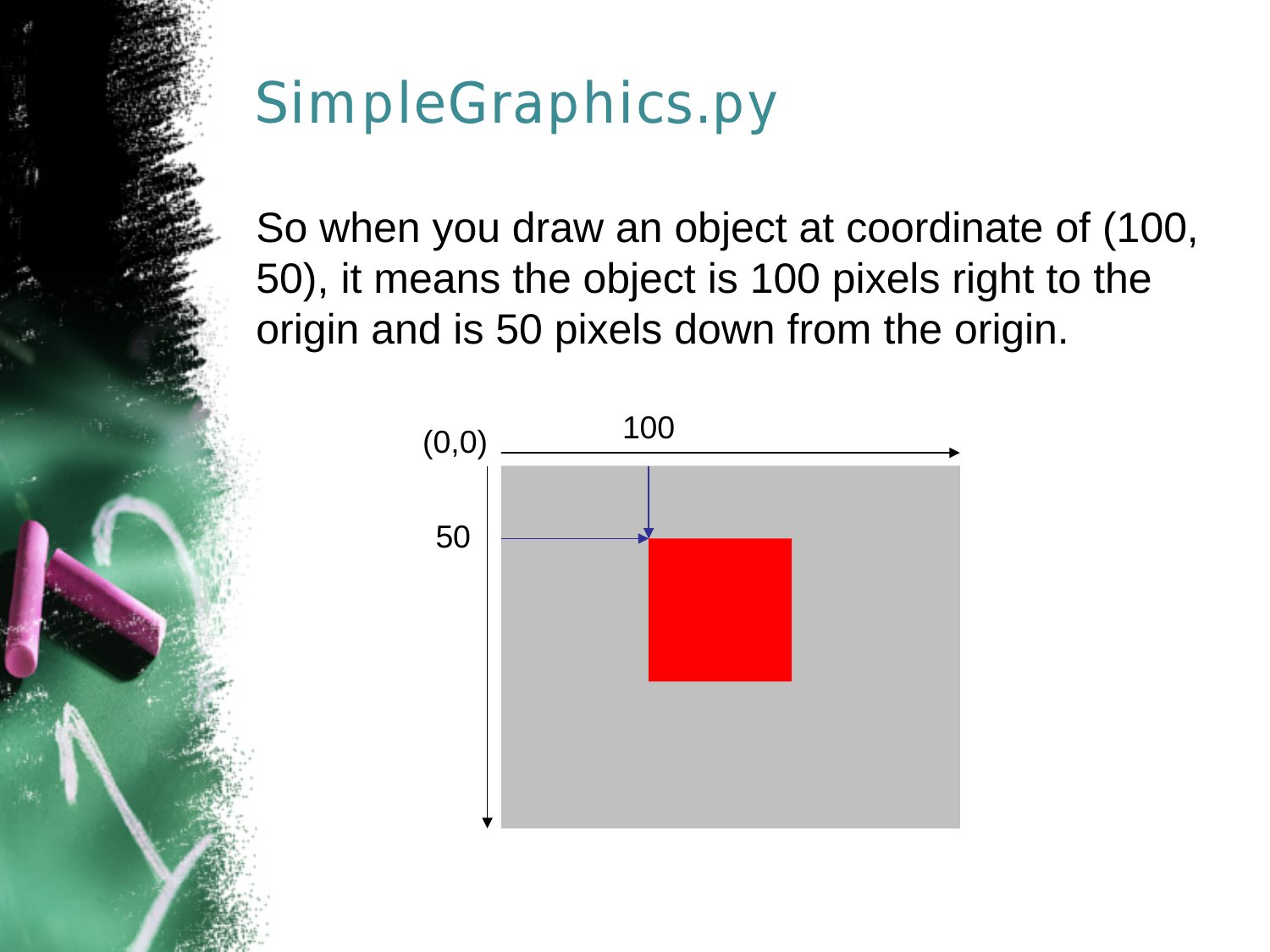

# SimpleGraphics.py
So when you draw an object at coordinate of (100, 50), it means the object is 100 pixels right to the origin and is 50 pixels down from the origin.
100
(0,0)

50